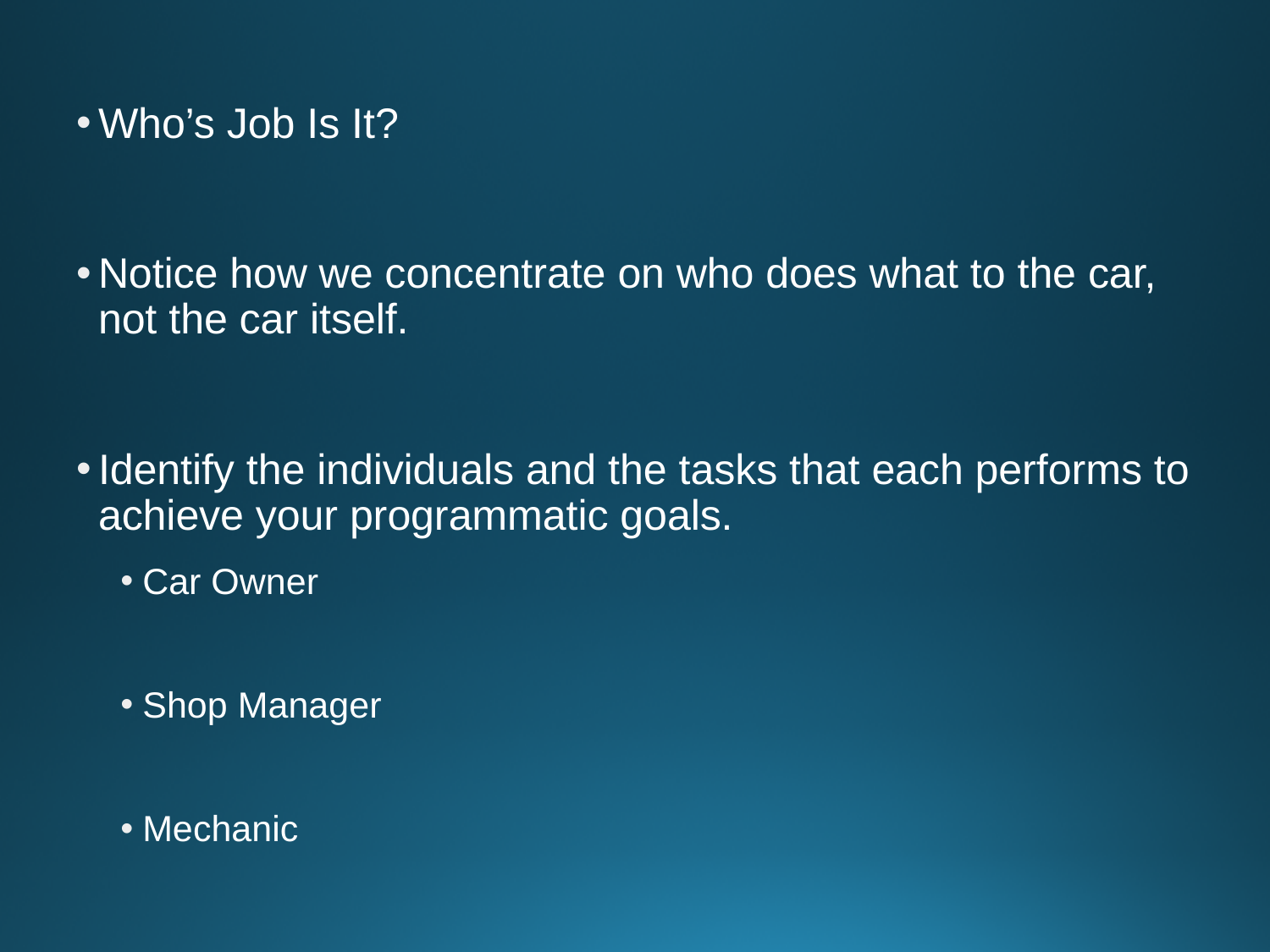

Who’s Job Is It?

Notice how we concentrate on who does what to the car, not the car itself.

Identify the individuals and the tasks that each performs to achieve your programmatic goals.
Car Owner

Shop Manager

Mechanic